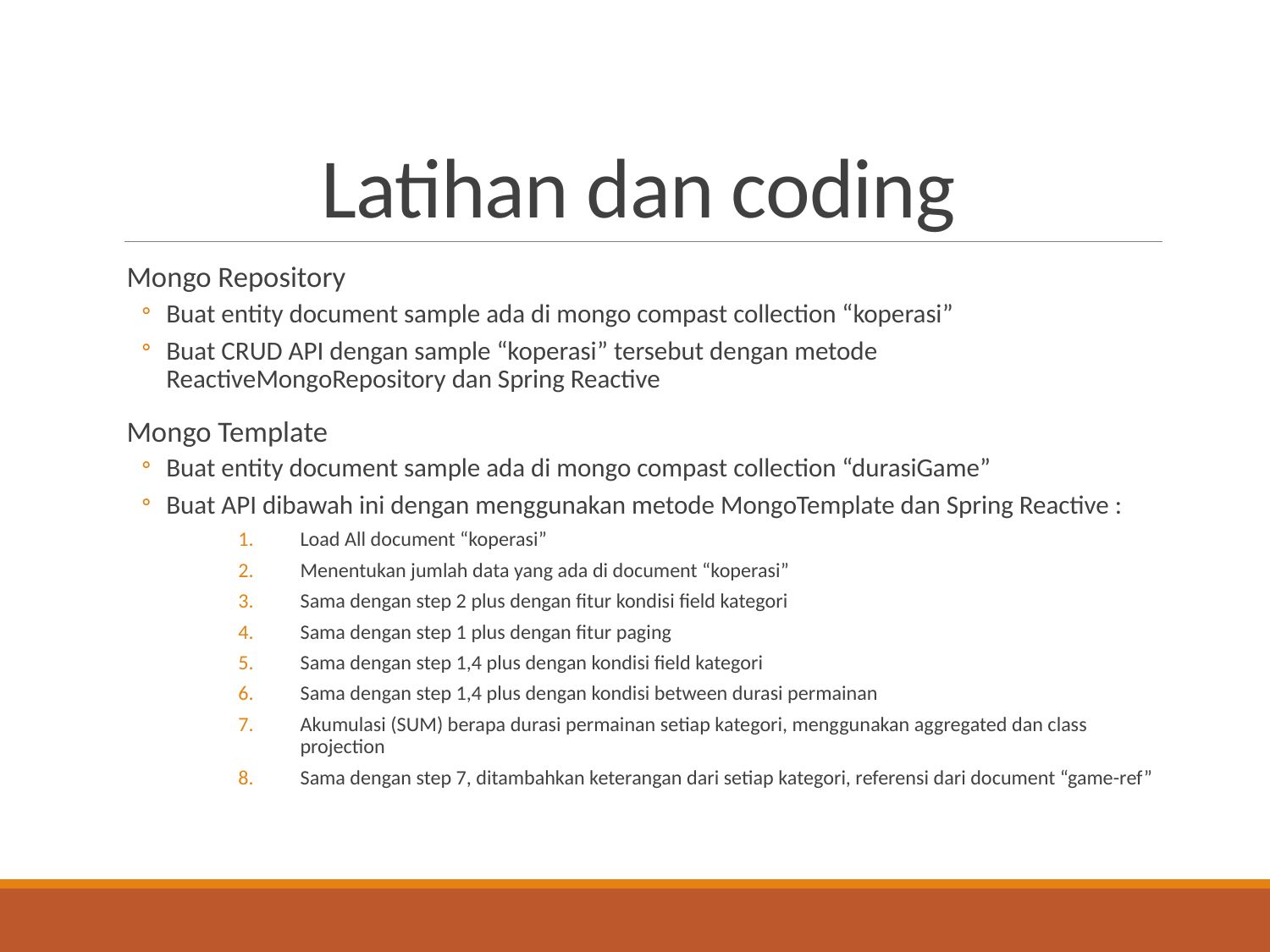

# Latihan dan coding
Mongo Repository
Buat entity document sample ada di mongo compast collection “koperasi”
Buat CRUD API dengan sample “koperasi” tersebut dengan metode ReactiveMongoRepository dan Spring Reactive
Mongo Template
Buat entity document sample ada di mongo compast collection “durasiGame”
Buat API dibawah ini dengan menggunakan metode MongoTemplate dan Spring Reactive :
Load All document “koperasi”
Menentukan jumlah data yang ada di document “koperasi”
Sama dengan step 2 plus dengan fitur kondisi field kategori
Sama dengan step 1 plus dengan fitur paging
Sama dengan step 1,4 plus dengan kondisi field kategori
Sama dengan step 1,4 plus dengan kondisi between durasi permainan
Akumulasi (SUM) berapa durasi permainan setiap kategori, menggunakan aggregated dan class projection
Sama dengan step 7, ditambahkan keterangan dari setiap kategori, referensi dari document “game-ref”